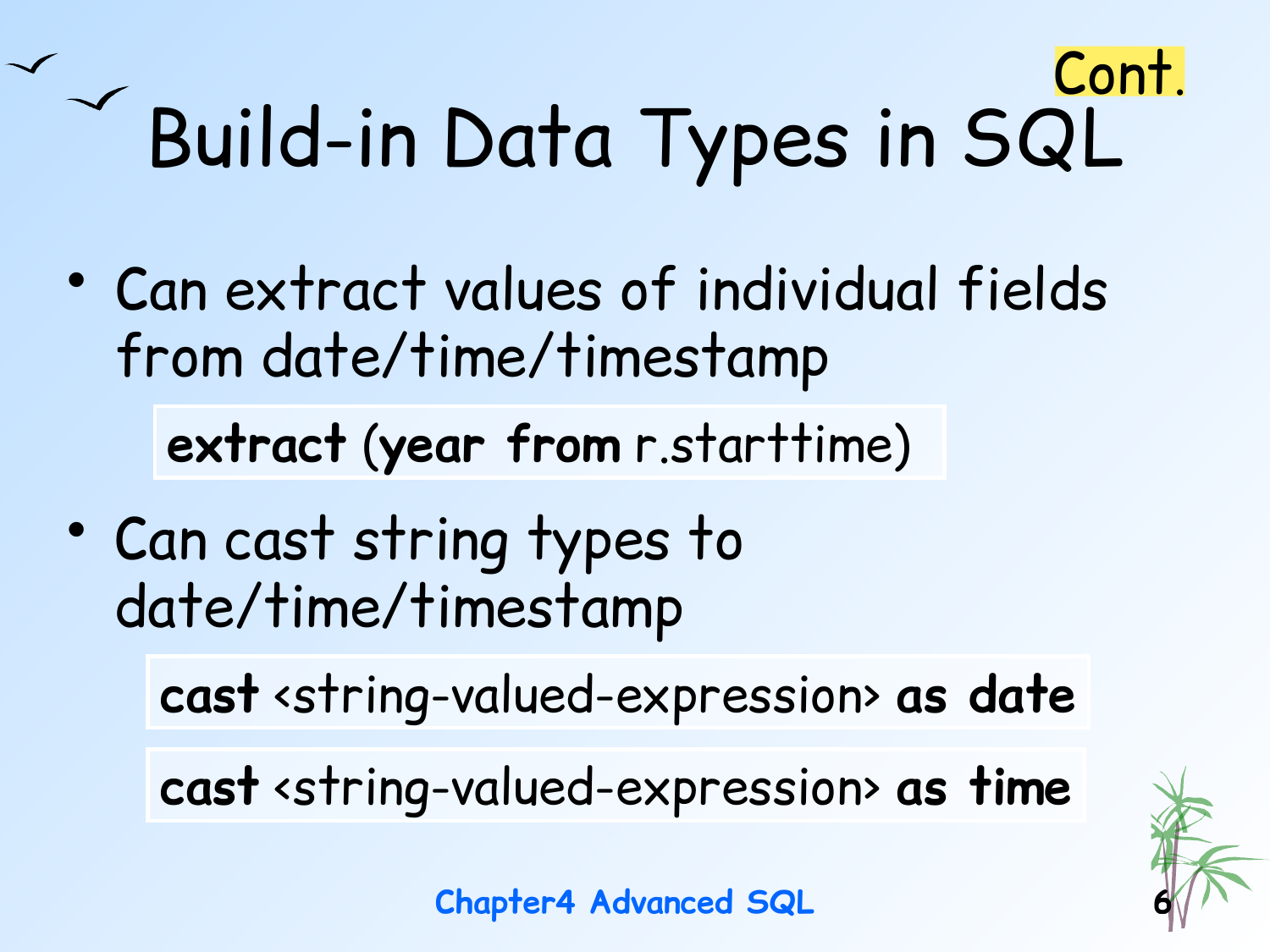

Cont.
# Build-in Data Types in SQL
Can extract values of individual fields from date/time/timestamp
extract (year from r.starttime)
Can cast string types to date/time/timestamp
cast <string-valued-expression> as date
cast <string-valued-expression> as time
Chapter4 Advanced SQL
6